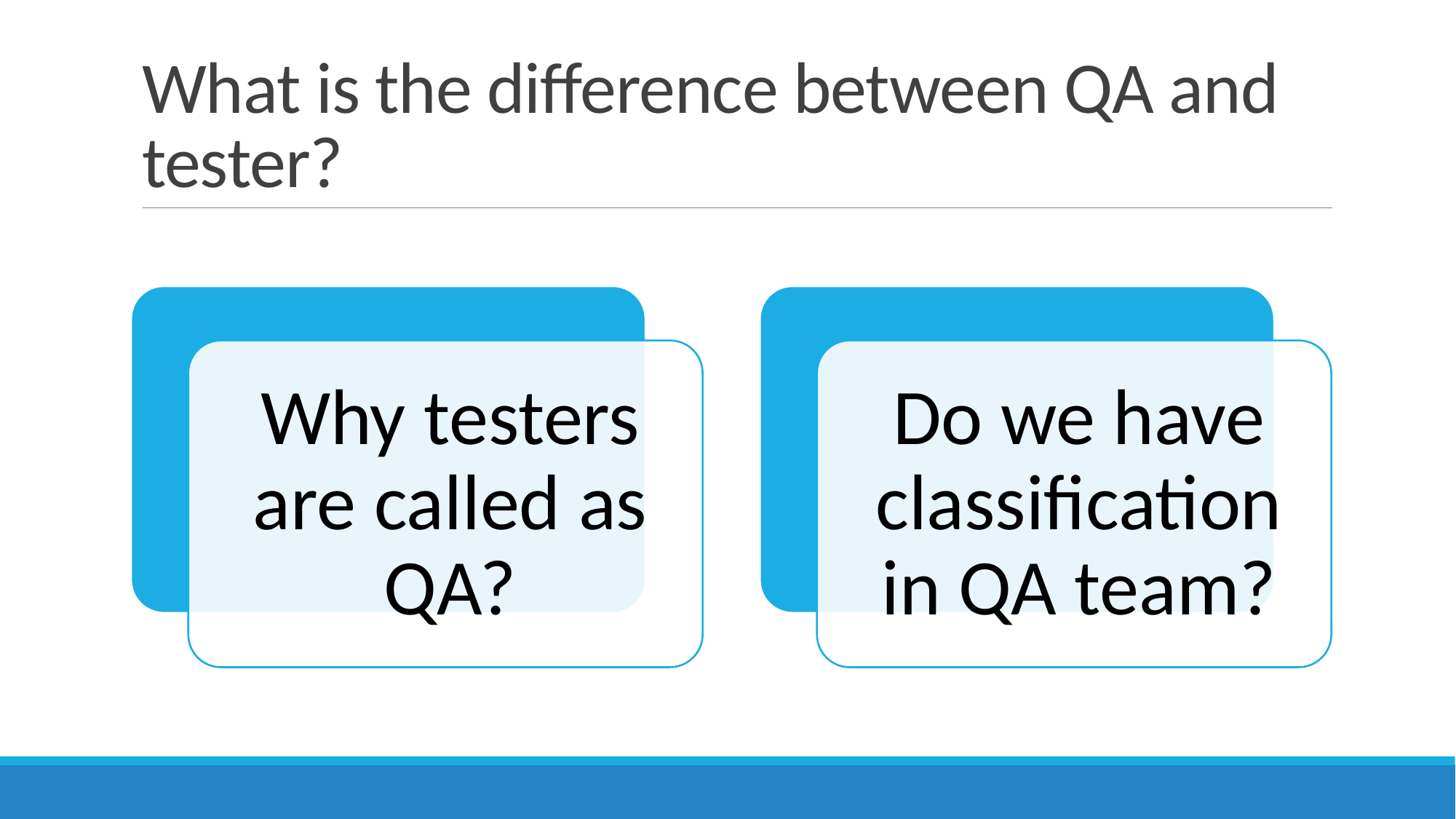

What is the difference between QA and tester?
Why testers are called as QA?
Do we have classification in QA team?